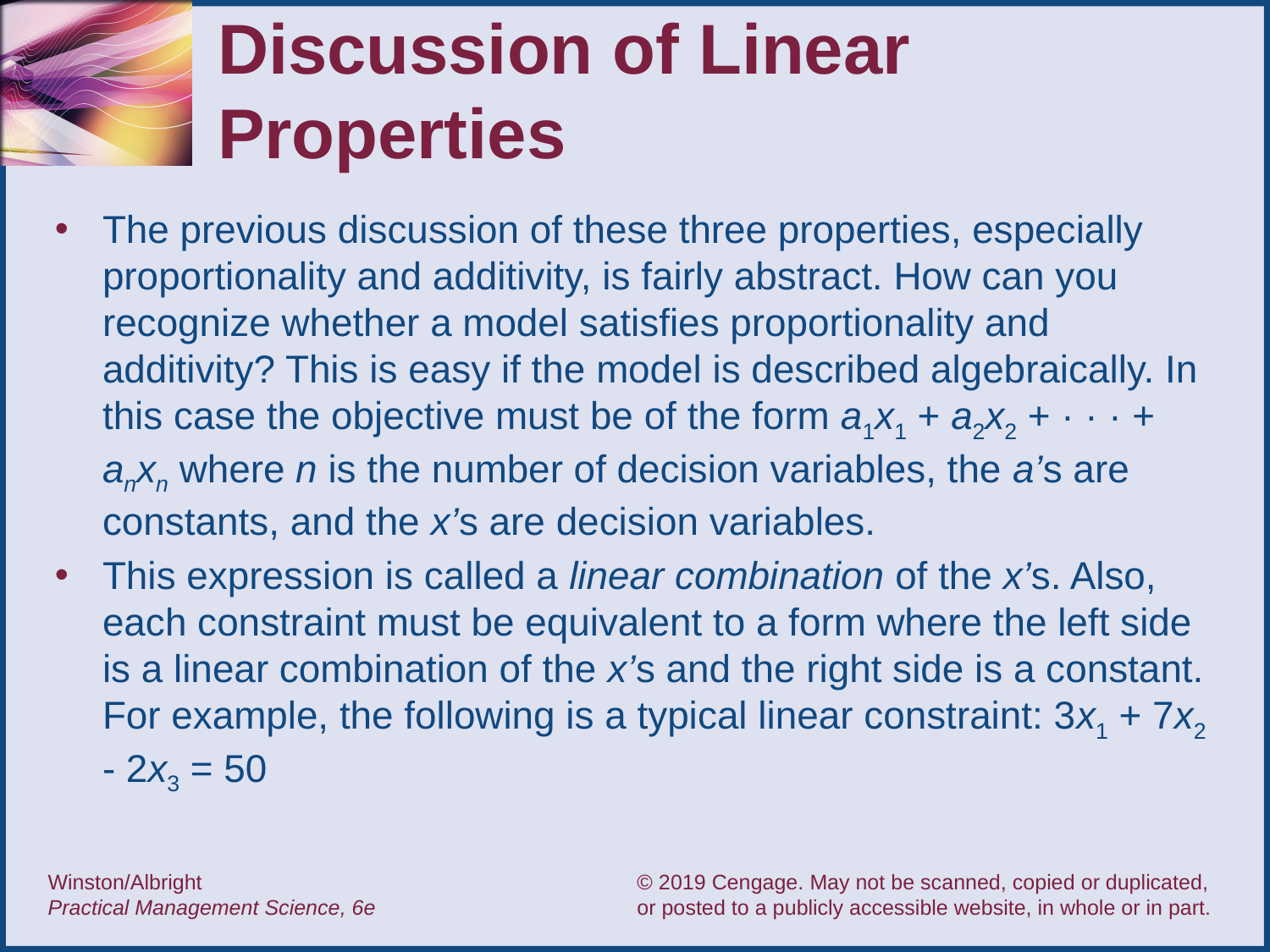

# Discussion of Linear Properties
The previous discussion of these three properties, especially proportionality and additivity, is fairly abstract. How can you recognize whether a model satisfies proportionality and additivity? This is easy if the model is described algebraically. In this case the objective must be of the form a1x1 + a2x2 + · · · + anxn where n is the number of decision variables, the a’s are constants, and the x’s are decision variables.
This expression is called a linear combination of the x’s. Also, each constraint must be equivalent to a form where the left side is a linear combination of the x’s and the right side is a constant. For example, the following is a typical linear constraint: 3x1 + 7x2 - 2x3 = 50